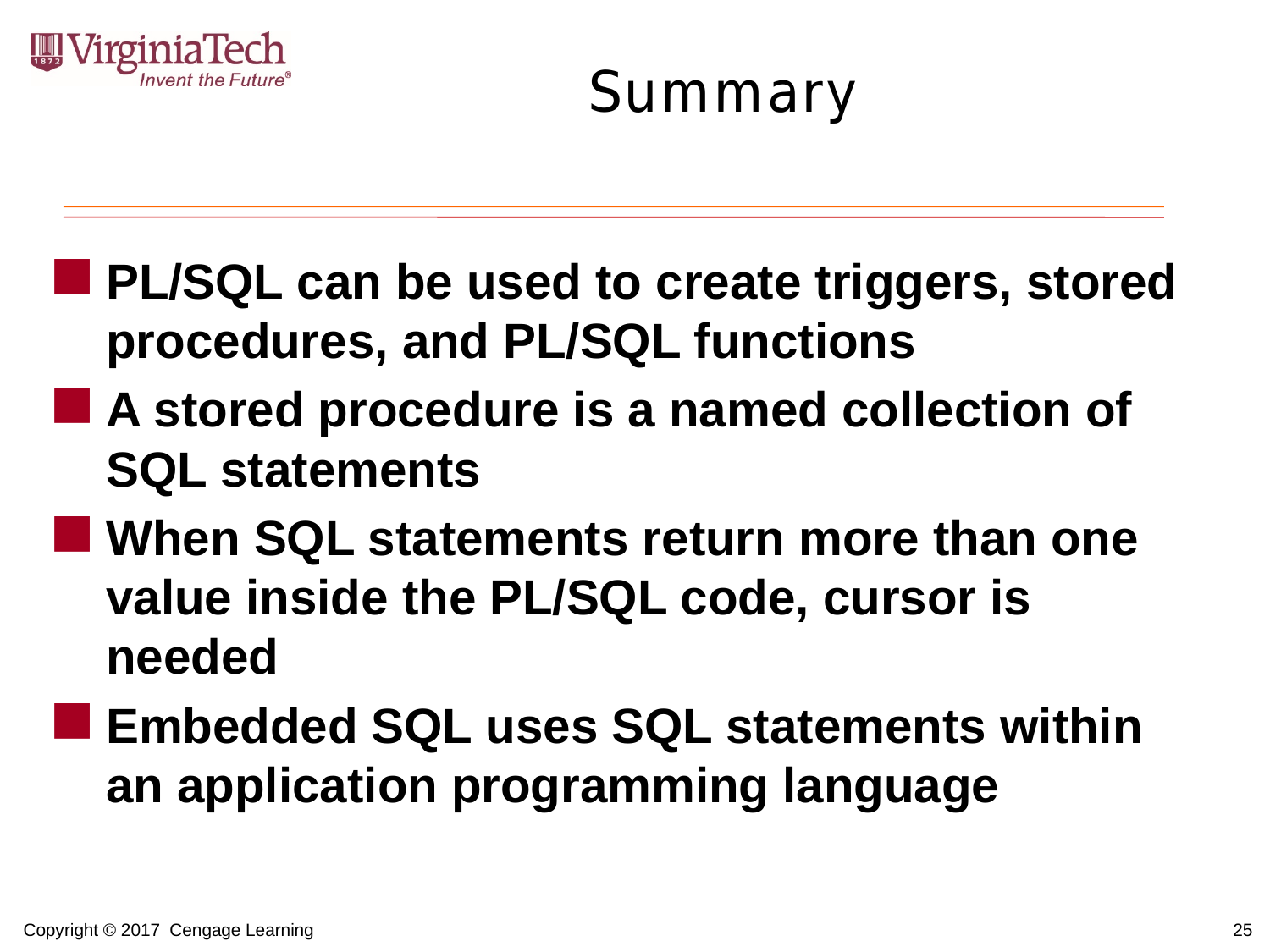

# Summary
PL/SQL can be used to create triggers, stored procedures, and PL/SQL functions
A stored procedure is a named collection of SQL statements
When SQL statements return more than one value inside the PL/SQL code, cursor is needed
Embedded SQL uses SQL statements within an application programming language

25
Copyright © 2017  Cengage Learning